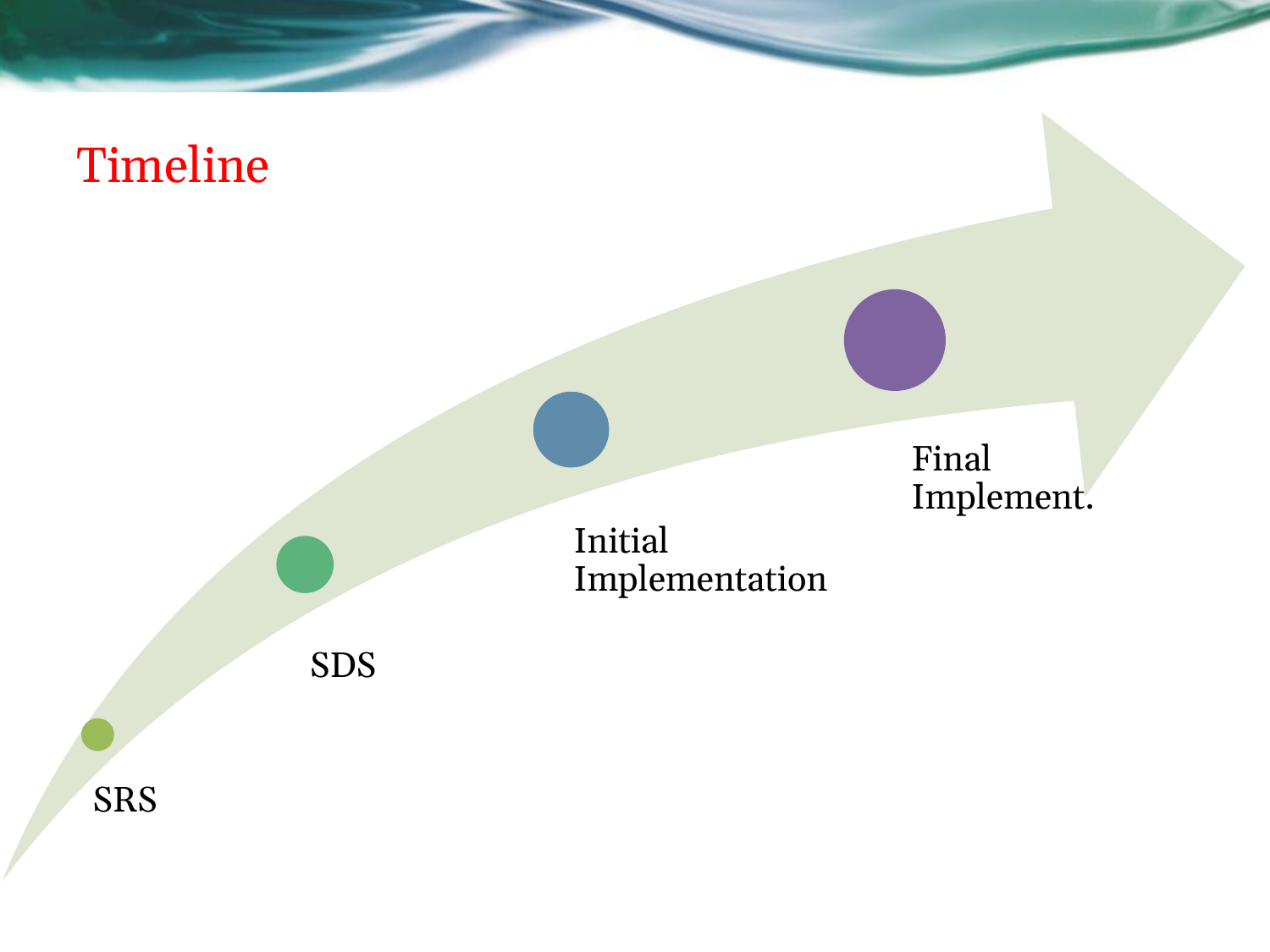

SRS
SDS
Initial Implementation
Final Implement.
# Timeline